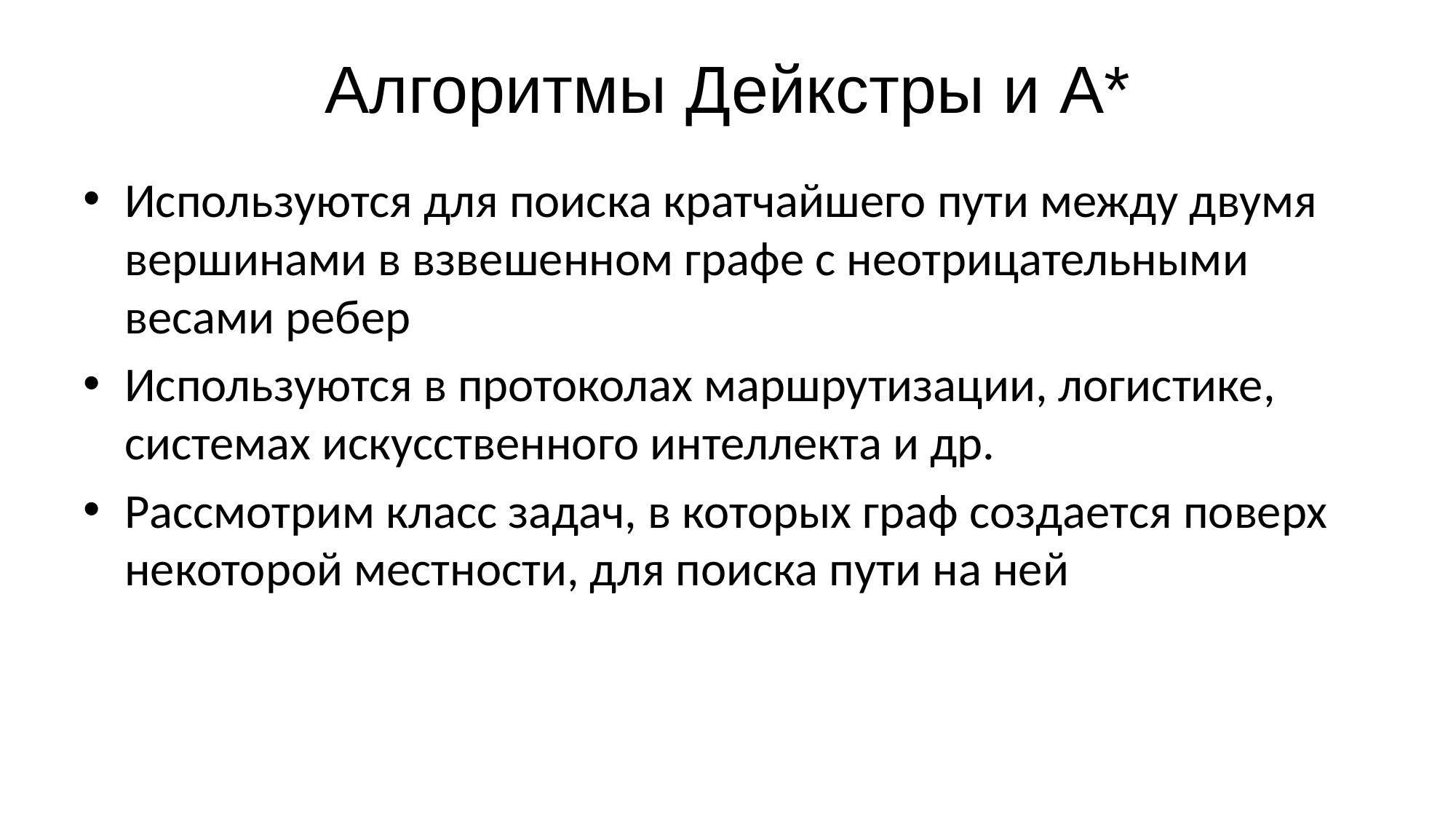

# Алгоритмы Дейкстры и A*
Используются для поиска кратчайшего пути между двумя вершинами в взвешенном графе с неотрицательными весами ребер
Используются в протоколах маршрутизации, логистике, системах искусственного интеллекта и др.
Рассмотрим класс задач, в которых граф создается поверх некоторой местности, для поиска пути на ней